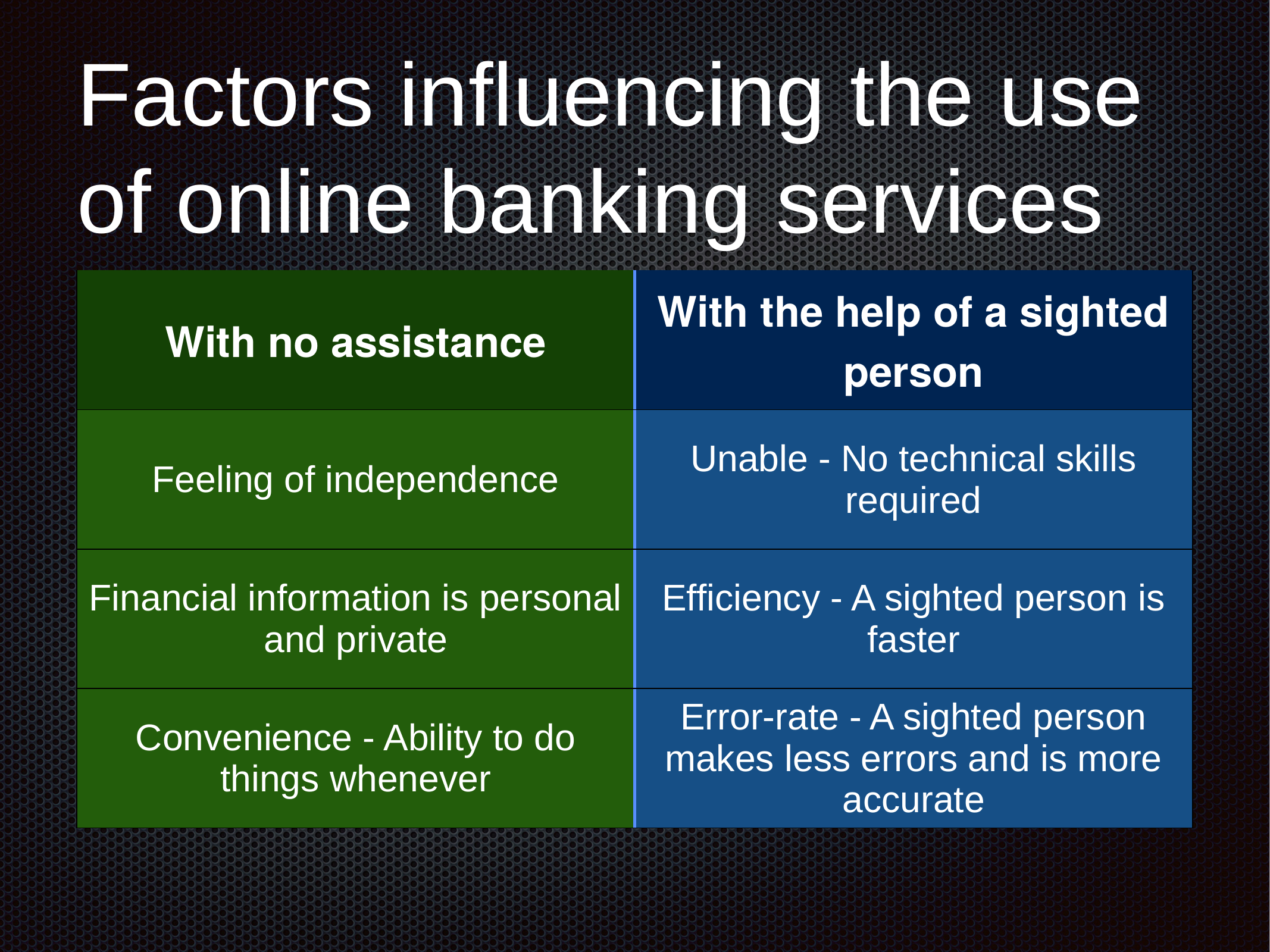

# Factors influencing the use of online banking services
| With no assistance | With the help of a sighted person |
| --- | --- |
| Feeling of independence | Unable - No technical skills required |
| Financial information is personal and private | Efficiency - A sighted person is faster |
| Convenience - Ability to do things whenever | Error-rate - A sighted person makes less errors and is more accurate |